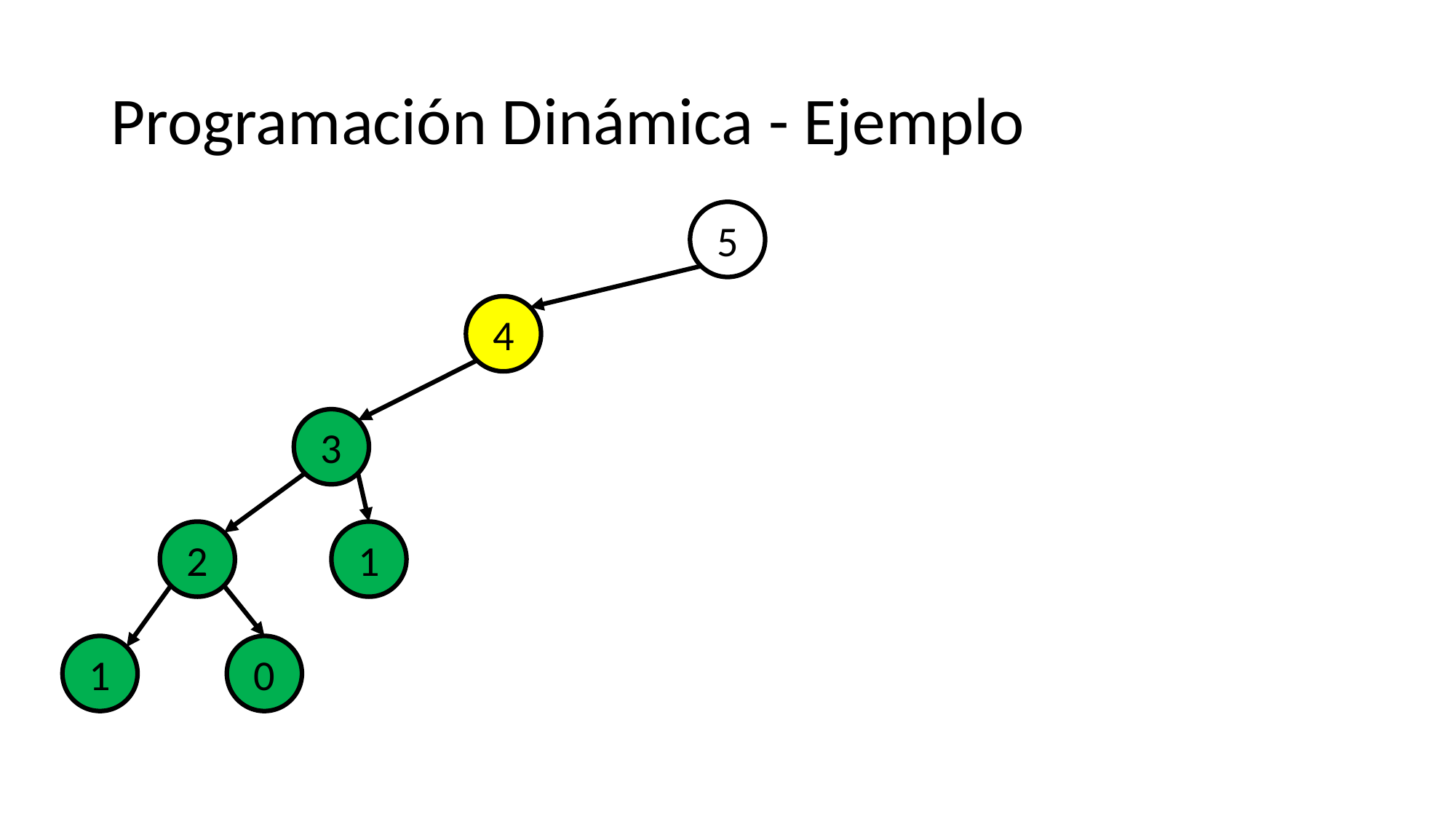

# Programación Dinámica - Ejemplo
5
4
3
2
1
0
1